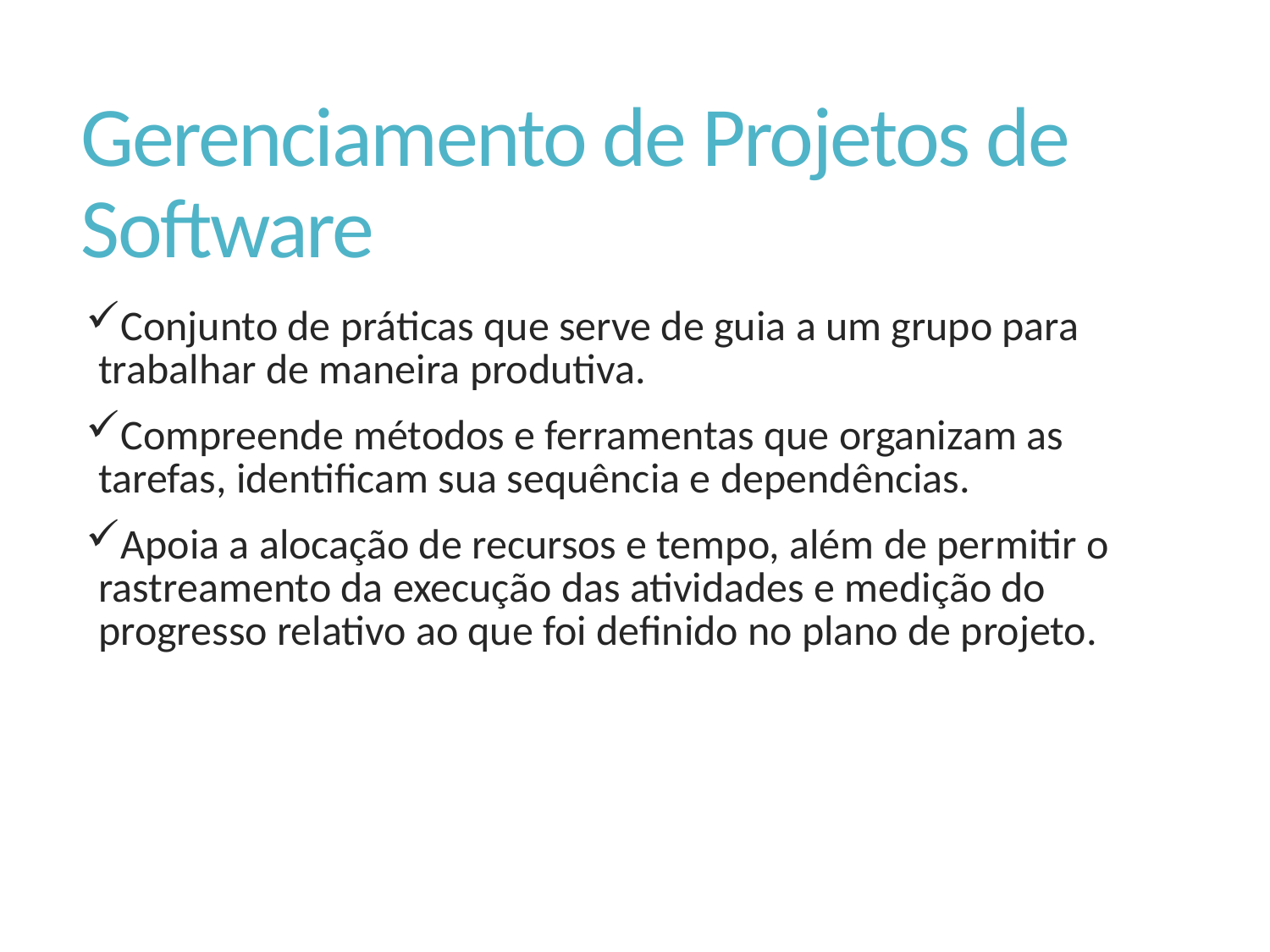

# Gerenciamento de Projetos de Software
Conjunto de práticas que serve de guia a um grupo para trabalhar de maneira produtiva.
Compreende métodos e ferramentas que organizam as tarefas, identificam sua sequência e dependências.
Apoia a alocação de recursos e tempo, além de permitir o rastreamento da execução das atividades e medição do progresso relativo ao que foi definido no plano de projeto.